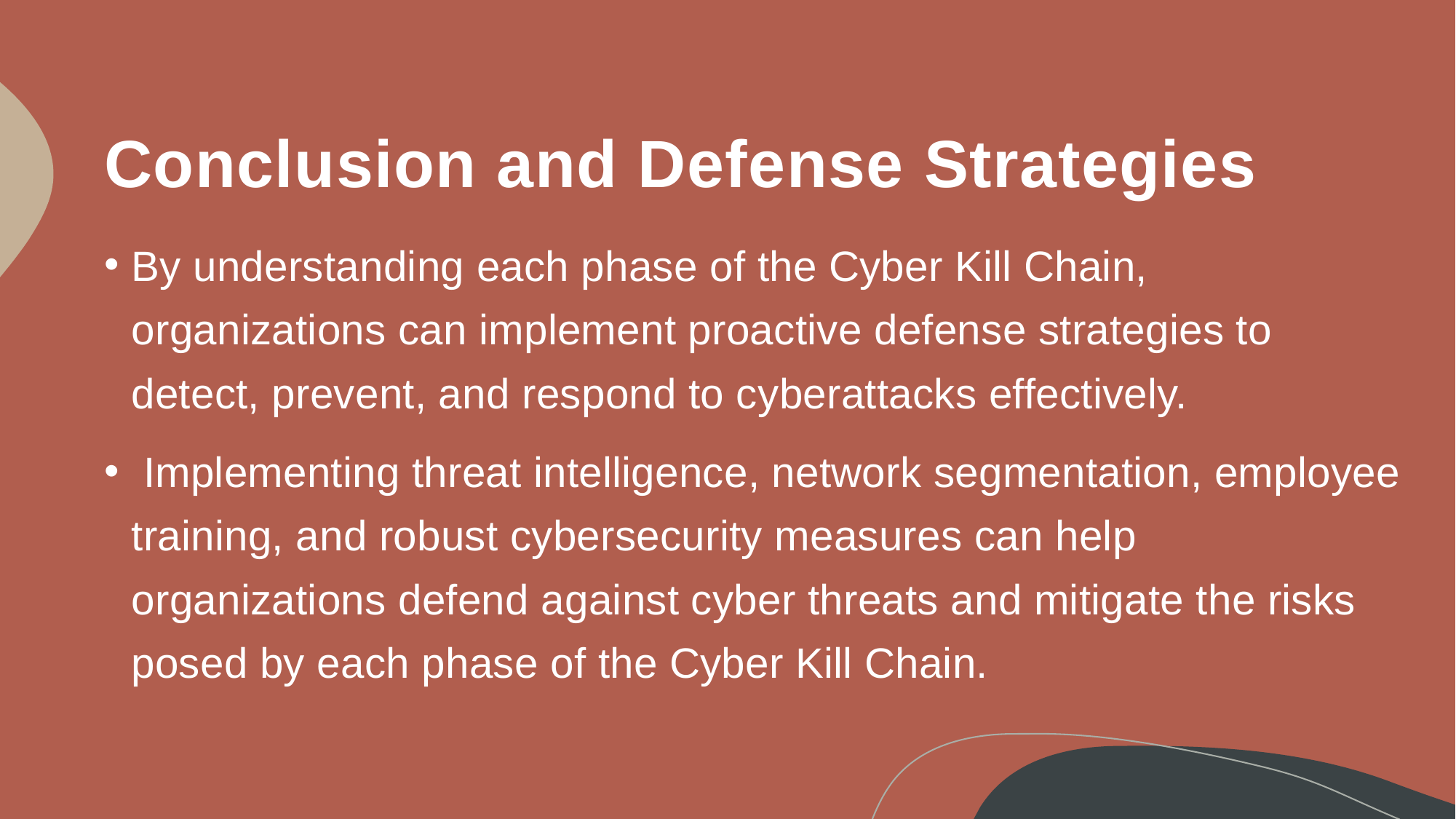

# Conclusion and Defense Strategies
By understanding each phase of the Cyber Kill Chain, organizations can implement proactive defense strategies to detect, prevent, and respond to cyberattacks effectively.
 Implementing threat intelligence, network segmentation, employee training, and robust cybersecurity measures can help organizations defend against cyber threats and mitigate the risks posed by each phase of the Cyber Kill Chain.